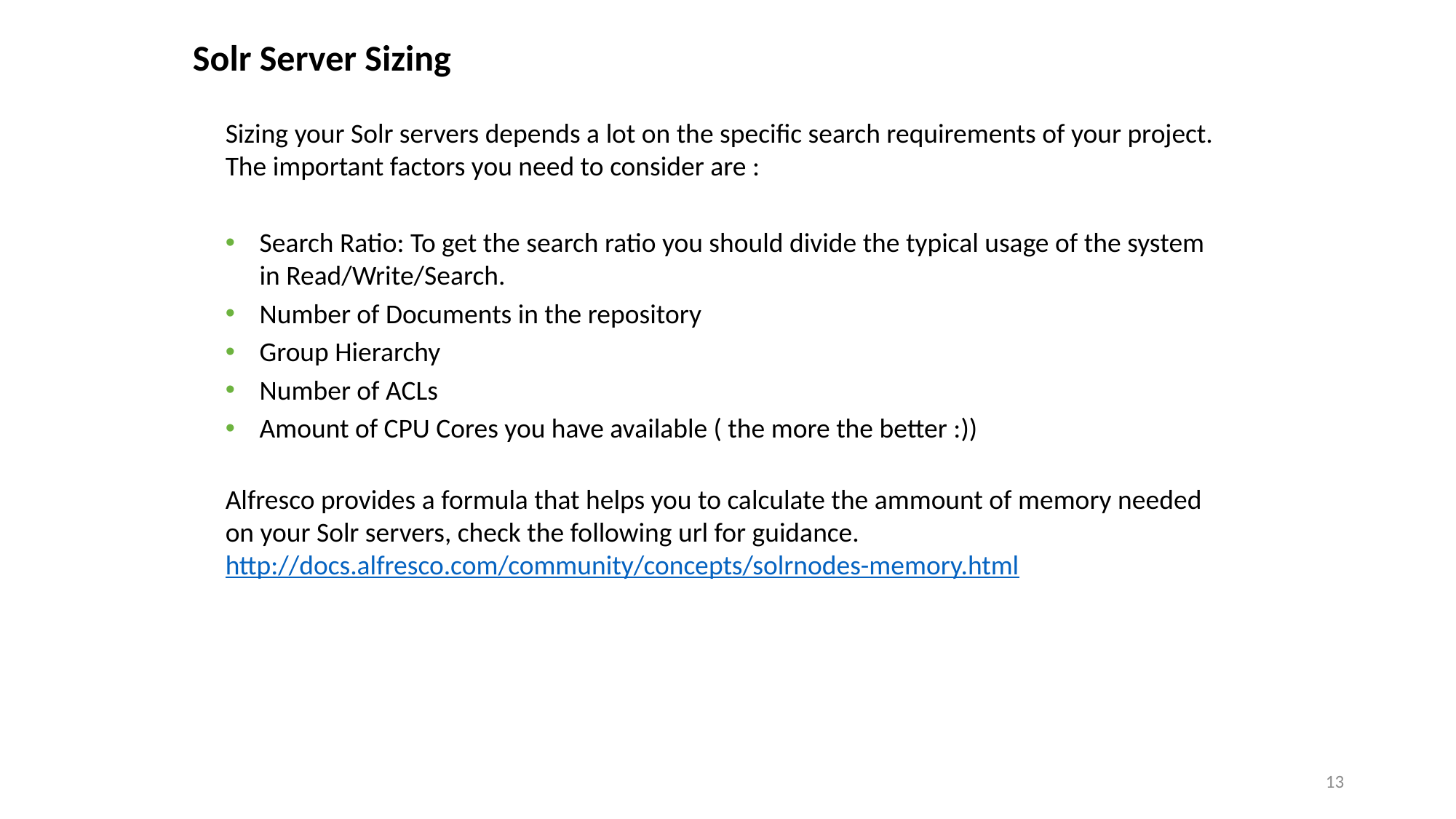

# Solr Server Sizing

Sizing your Solr servers depends a lot on the specific search requirements of your project. The important factors you need to consider are :

Search Ratio: To get the search ratio you should divide the typical usage of the system in Read/Write/Search.
Number of Documents in the repository
Group Hierarchy
Number of ACLs
Amount of CPU Cores you have available ( the more the better :))
Alfresco provides a formula that helps you to calculate the ammount of memory needed on your Solr servers, check the following url for guidance. http://docs.alfresco.com/community/concepts/solrnodes-memory.html

13